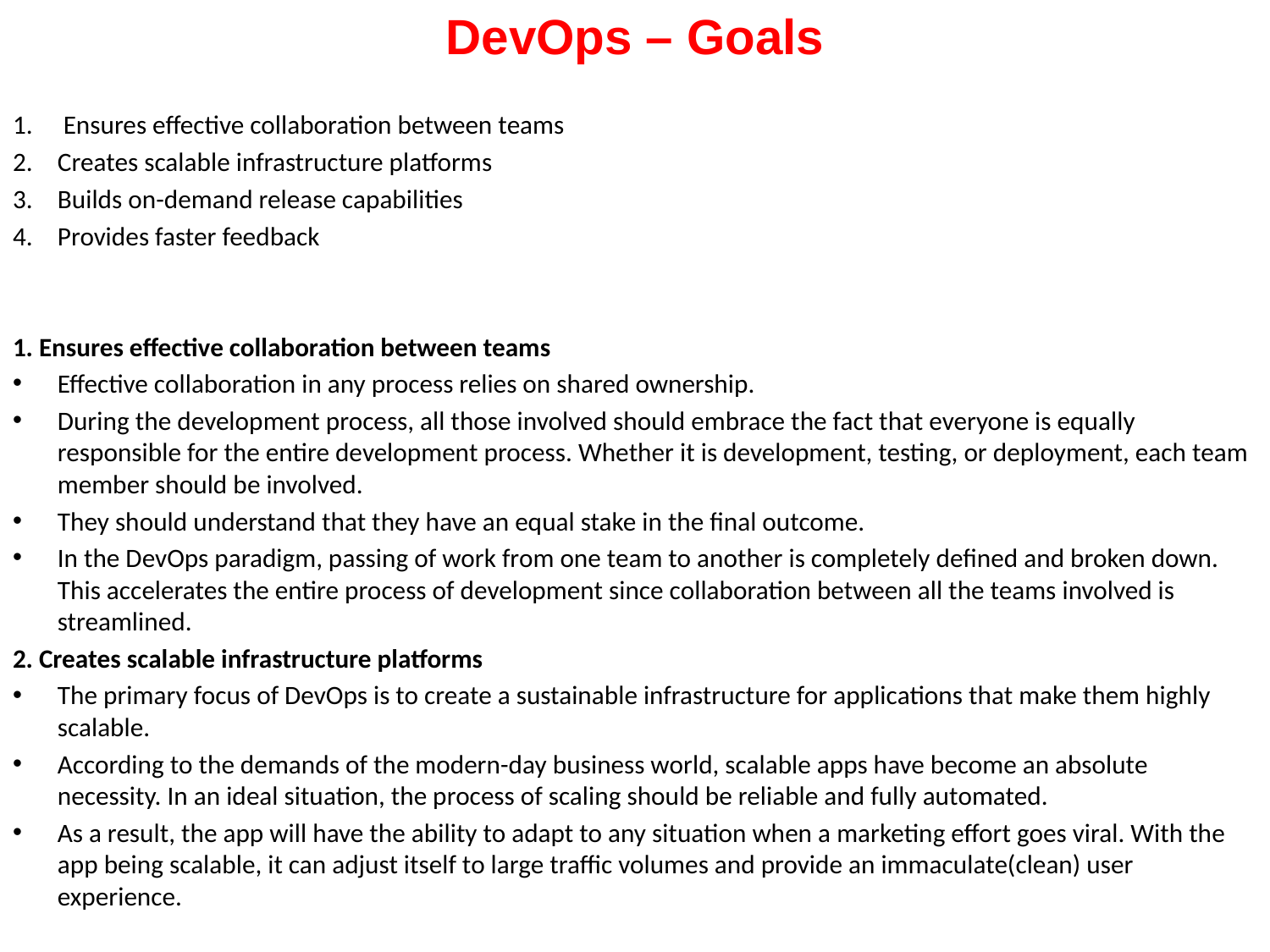

# DevOps – Goals

 Ensures effective collaboration between teams
Creates scalable infrastructure platforms
Builds on-demand release capabilities
Provides faster feedback

1. Ensures effective collaboration between teams
Effective collaboration in any process relies on shared ownership.
During the development process, all those involved should embrace the fact that everyone is equally responsible for the entire development process. Whether it is development, testing, or deployment, each team member should be involved.
They should understand that they have an equal stake in the final outcome.
In the DevOps paradigm, passing of work from one team to another is completely defined and broken down. This accelerates the entire process of development since collaboration between all the teams involved is streamlined.
2. Creates scalable infrastructure platforms
The primary focus of DevOps is to create a sustainable infrastructure for applications that make them highly scalable.
According to the demands of the modern-day business world, scalable apps have become an absolute necessity. In an ideal situation, the process of scaling should be reliable and fully automated.
As a result, the app will have the ability to adapt to any situation when a marketing effort goes viral. With the app being scalable, it can adjust itself to large traffic volumes and provide an immaculate(clean) user experience.